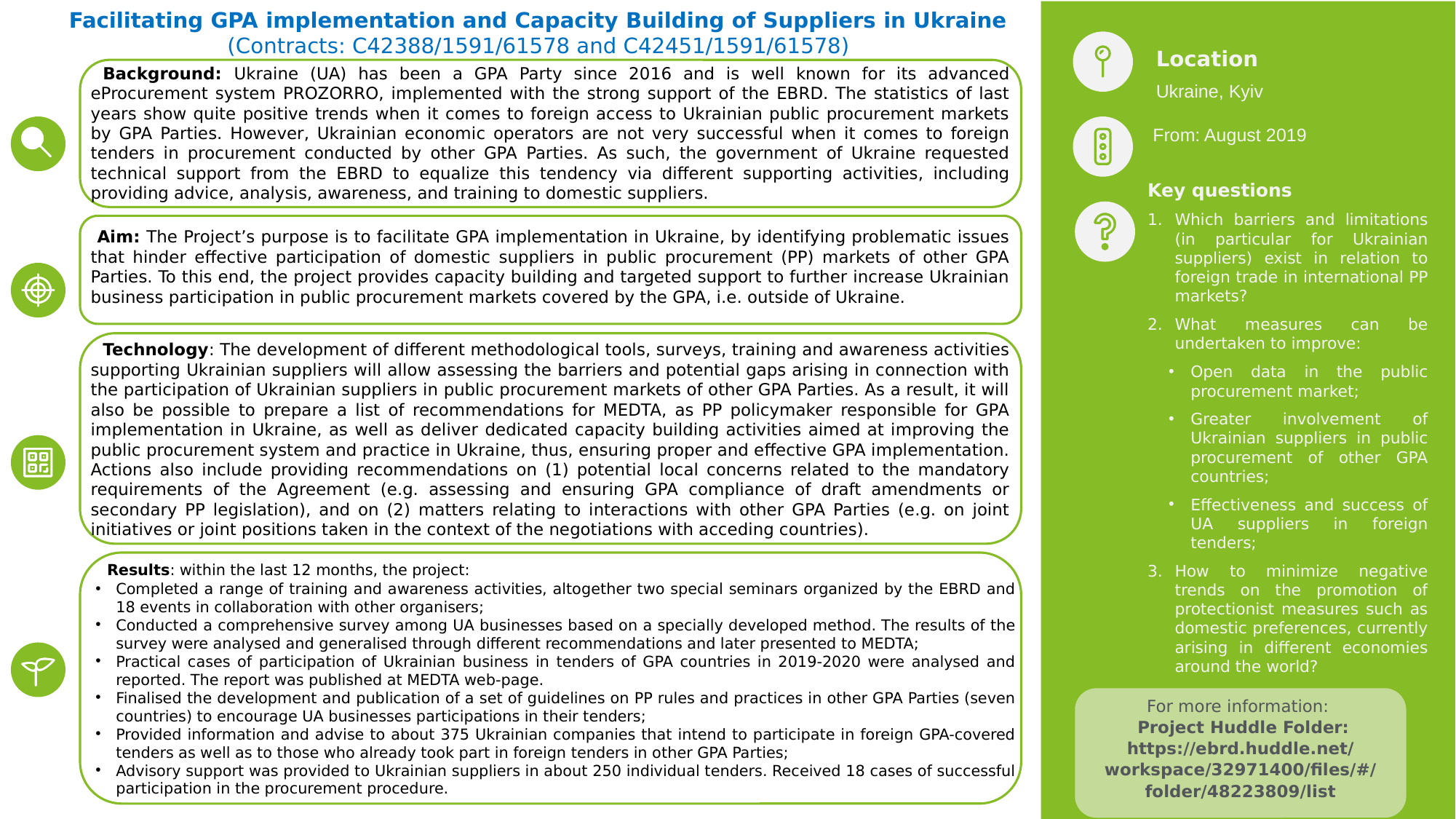

Facilitating GPA implementation and Capacity Building of Suppliers in Ukraine
(Contracts: C42388/1591/61578 and C42451/1591/61578)

Location
Ukraine, Kyiv

 Background: Ukraine (UA) has been a GPA Party since 2016 and is well known for its advanced eProcurement system PROZORRO, implemented with the strong support of the EBRD. The statistics of last years show quite positive trends when it comes to foreign access to Ukrainian public procurement markets by GPA Parties. However, Ukrainian economic operators are not very successful when it comes to foreign tenders in procurement conducted by other GPA Parties. As such, the government of Ukraine requested technical support from the EBRD to equalize this tendency via different supporting activities, including providing advice, analysis, awareness, and training to domestic suppliers.

From: August 2019
Key questions
Which barriers and limitations (in particular for Ukrainian suppliers) exist in relation to foreign trade in international PP markets?
What measures can be undertaken to improve:
Open data in the public procurement market;
Greater involvement of Ukrainian suppliers in public procurement of other GPA countries;
Effectiveness and success of UA suppliers in foreign tenders;
How to minimize negative trends on the promotion of protectionist measures such as domestic preferences, currently arising in different economies around the world?

 Aim: The Project’s purpose is to facilitate GPA implementation in Ukraine, by identifying problematic issues that hinder effective participation of domestic suppliers in public procurement (PP) markets of other GPA Parties. To this end, the project provides capacity building and targeted support to further increase Ukrainian business participation in public procurement markets covered by the GPA, i.e. outside of Ukraine.

  Technology: The development of different methodological tools, surveys, training and awareness activities supporting Ukrainian suppliers will allow assessing the barriers and potential gaps arising in connection with the participation of Ukrainian suppliers in public procurement markets of other GPA Parties. As a result, it will also be possible to prepare a list of recommendations for MEDTA, as PP policymaker responsible for GPA implementation in Ukraine, as well as deliver dedicated capacity building activities aimed at improving the public procurement system and practice in Ukraine, thus, ensuring proper and effective GPA implementation. Actions also include providing recommendations on (1) potential local concerns related to the mandatory requirements of the Agreement (e.g. assessing and ensuring GPA compliance of draft amendments or secondary PP legislation), and on (2) matters relating to interactions with other GPA Parties (e.g. on joint initiatives or joint positions taken in the context of the negotiations with acceding countries).

  Results: within the last 12 months, the project:
Completed a range of training and awareness activities, altogether two special seminars organized by the EBRD and 18 events in collaboration with other organisers;
Conducted a comprehensive survey among UA businesses based on a specially developed method. The results of the survey were analysed and generalised through different recommendations and later presented to MEDTA;
Practical cases of participation of Ukrainian business in tenders of GPA countries in 2019-2020 were analysed and reported. The report was published at MEDTA web-page.
Finalised the development and publication of a set of guidelines on PP rules and practices in other GPA Parties (seven countries) to encourage UA businesses participations in their tenders;
Provided information and advise to about 375 Ukrainian companies that intend to participate in foreign GPA-covered tenders as well as to those who already took part in foreign tenders in other GPA Parties;
Advisory support was provided to Ukrainian suppliers in about 250 individual tenders. Received 18 cases of successful participation in the procurement procedure.

For more information:
 Project Huddle Folder:
https://ebrd.huddle.net/workspace/32971400/files/#/folder/48223809/list